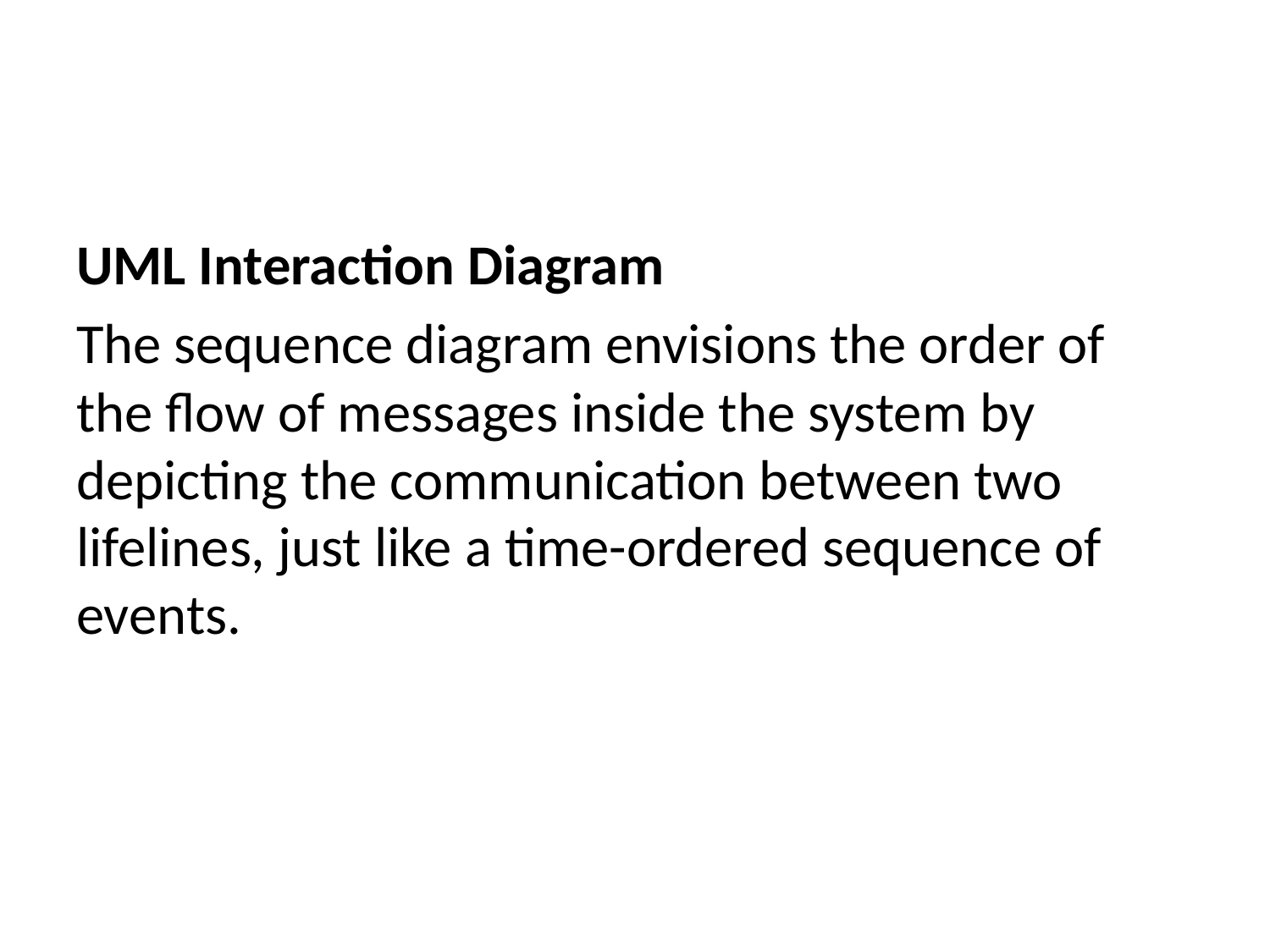

UML Interaction Diagram
The sequence diagram envisions the order of the flow of messages inside the system by depicting the communication between two lifelines, just like a time-ordered sequence of events.